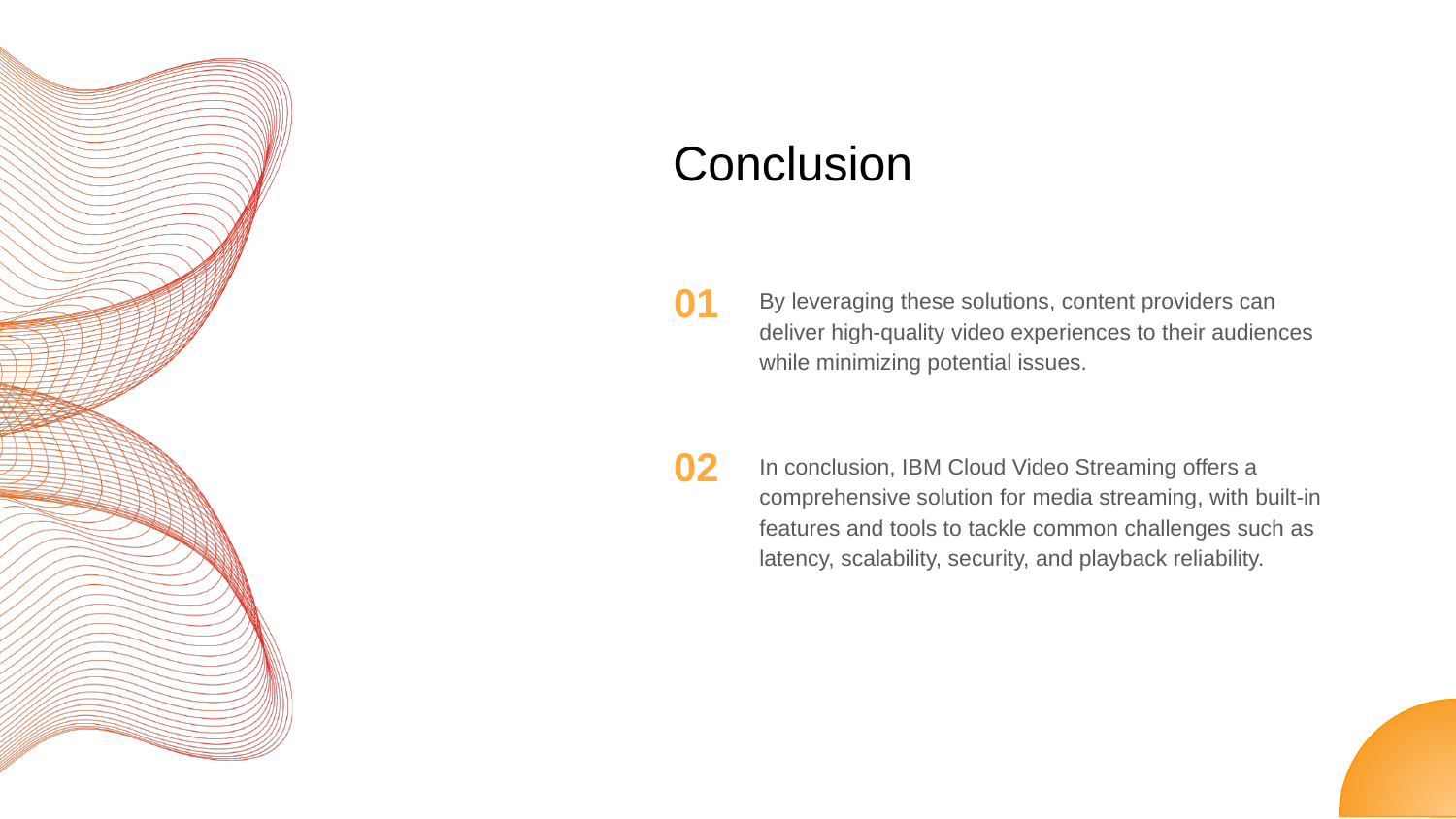

# Conclusion
By leveraging these solutions, content providers can deliver high-quality video experiences to their audiences while minimizing potential issues.
In conclusion, IBM Cloud Video Streaming offers a comprehensive solution for media streaming, with built-in features and tools to tackle common challenges such as latency, scalability, security, and playback reliability.